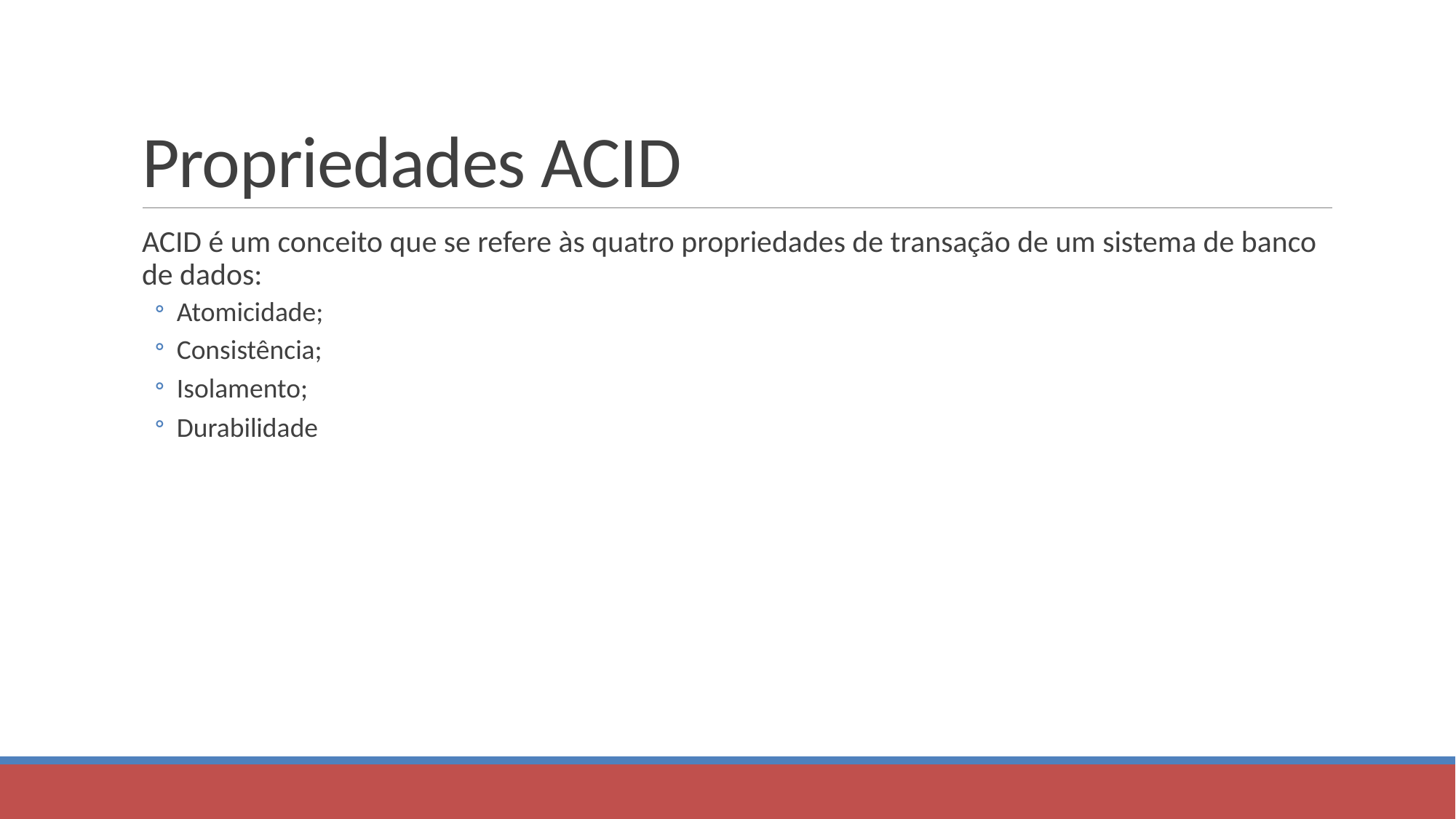

# Propriedades ACID
ACID é um conceito que se refere às quatro propriedades de transação de um sistema de banco de dados:
Atomicidade;
Consistência;
Isolamento;
Durabilidade